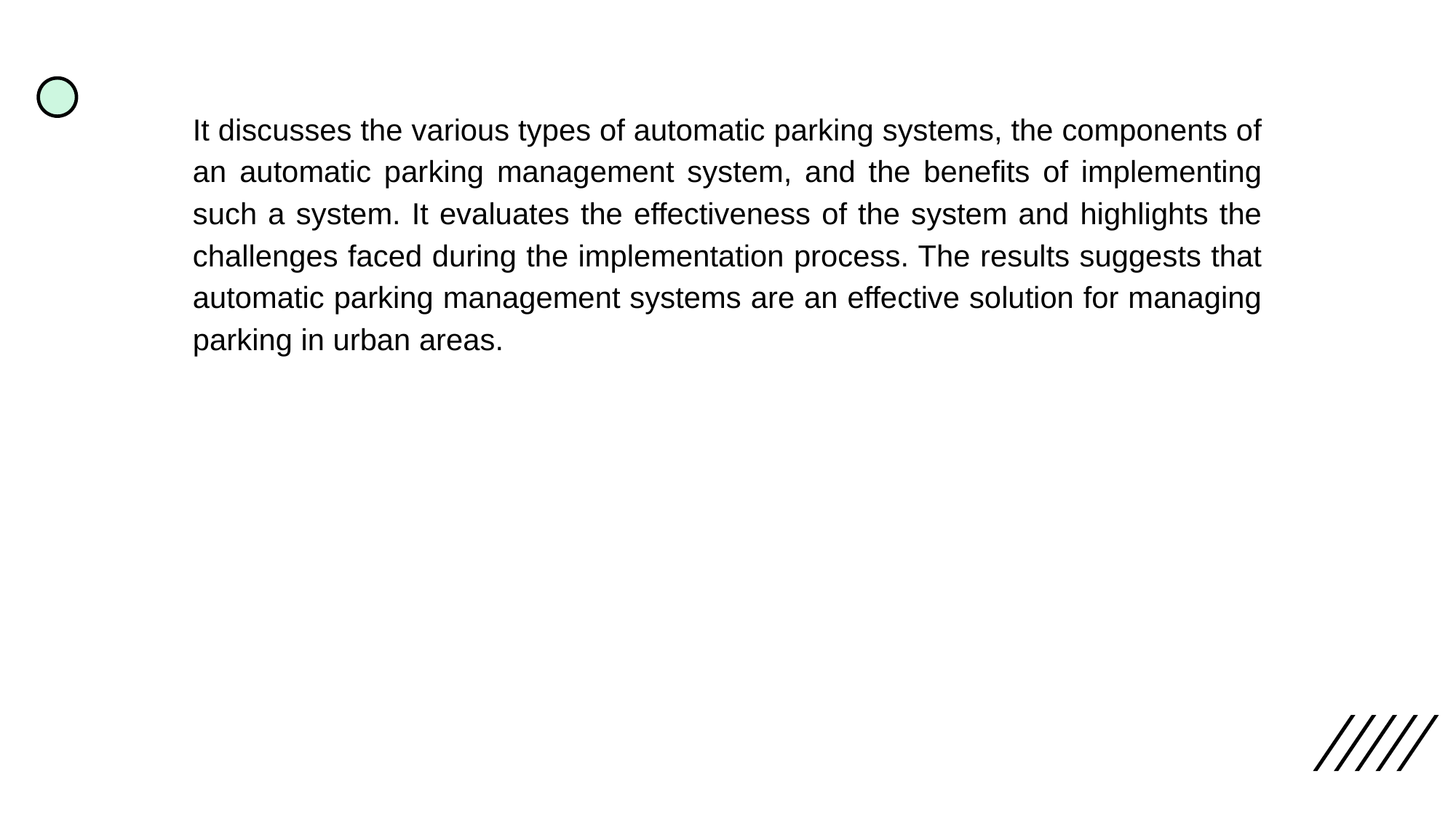

It discusses the various types of automatic parking systems, the components of an automatic parking management system, and the benefits of implementing such a system. It evaluates the effectiveness of the system and highlights the challenges faced during the implementation process. The results suggests that automatic parking management systems are an effective solution for managing parking in urban areas.